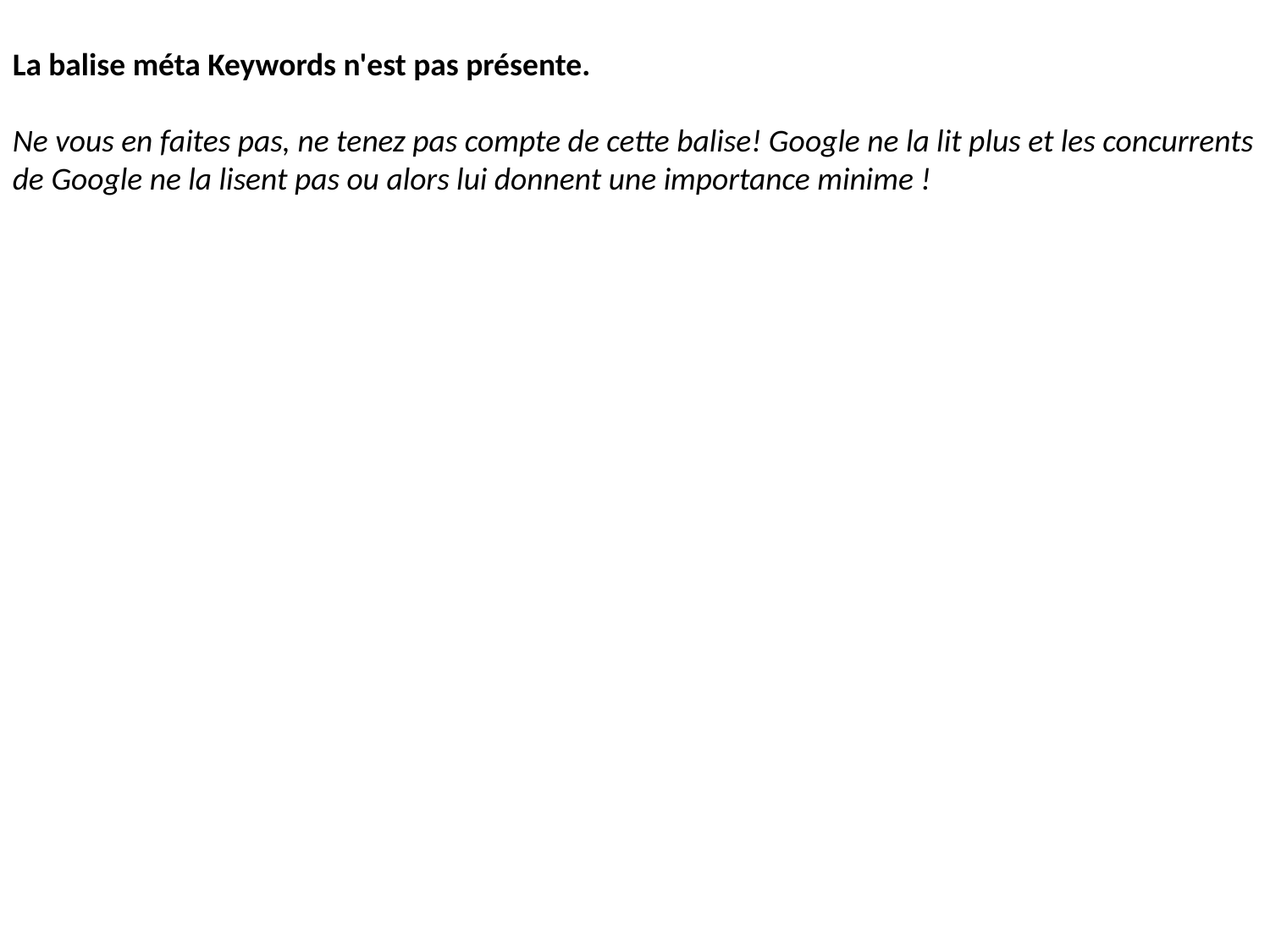

La balise méta Keywords n'est pas présente.
Ne vous en faites pas, ne tenez pas compte de cette balise! Google ne la lit plus et les concurrents de Google ne la lisent pas ou alors lui donnent une importance minime !